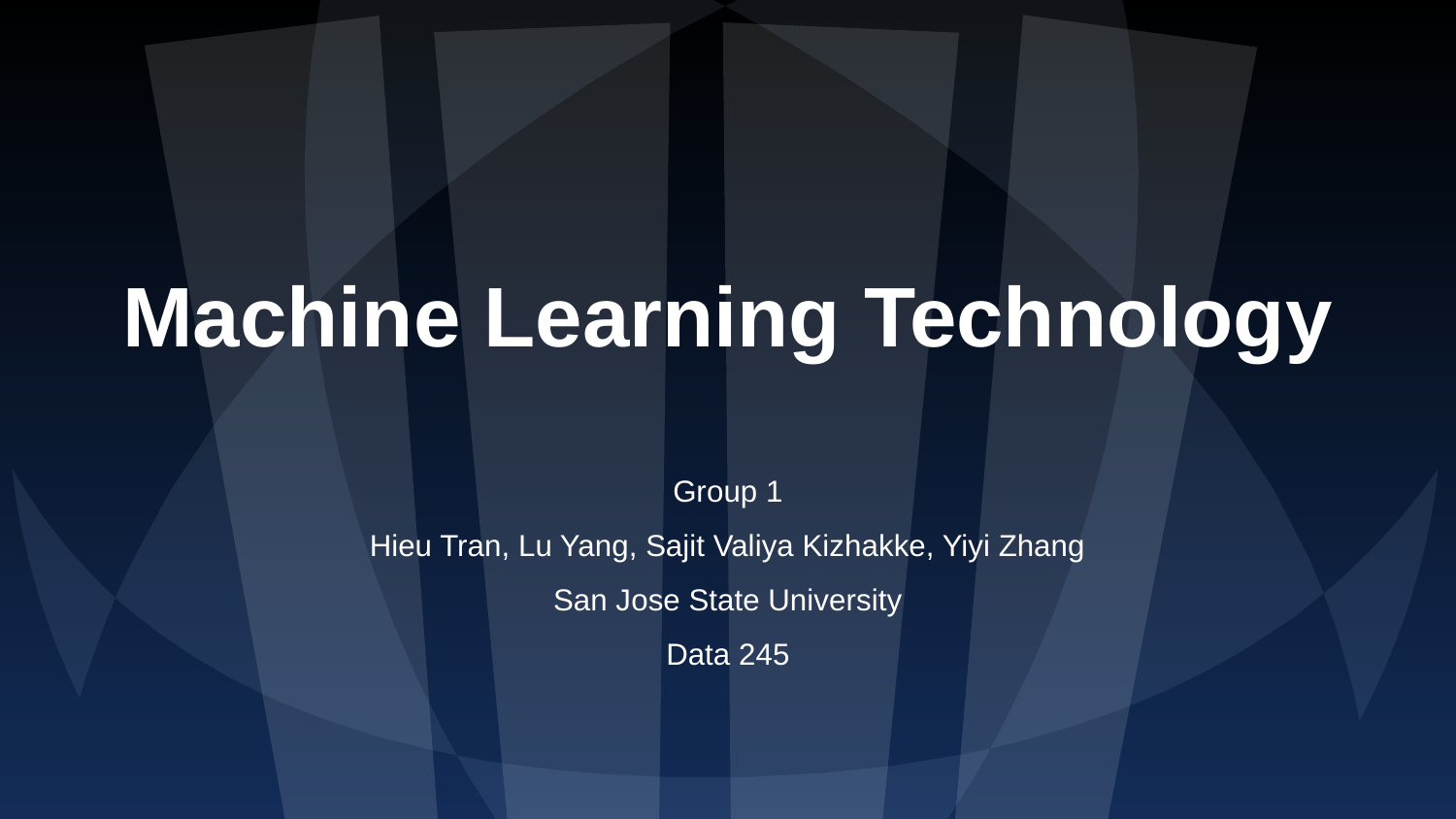

# Machine Learning Technology
Group 1
Hieu Tran, Lu Yang, Sajit Valiya Kizhakke, Yiyi Zhang
San Jose State University
Data 245